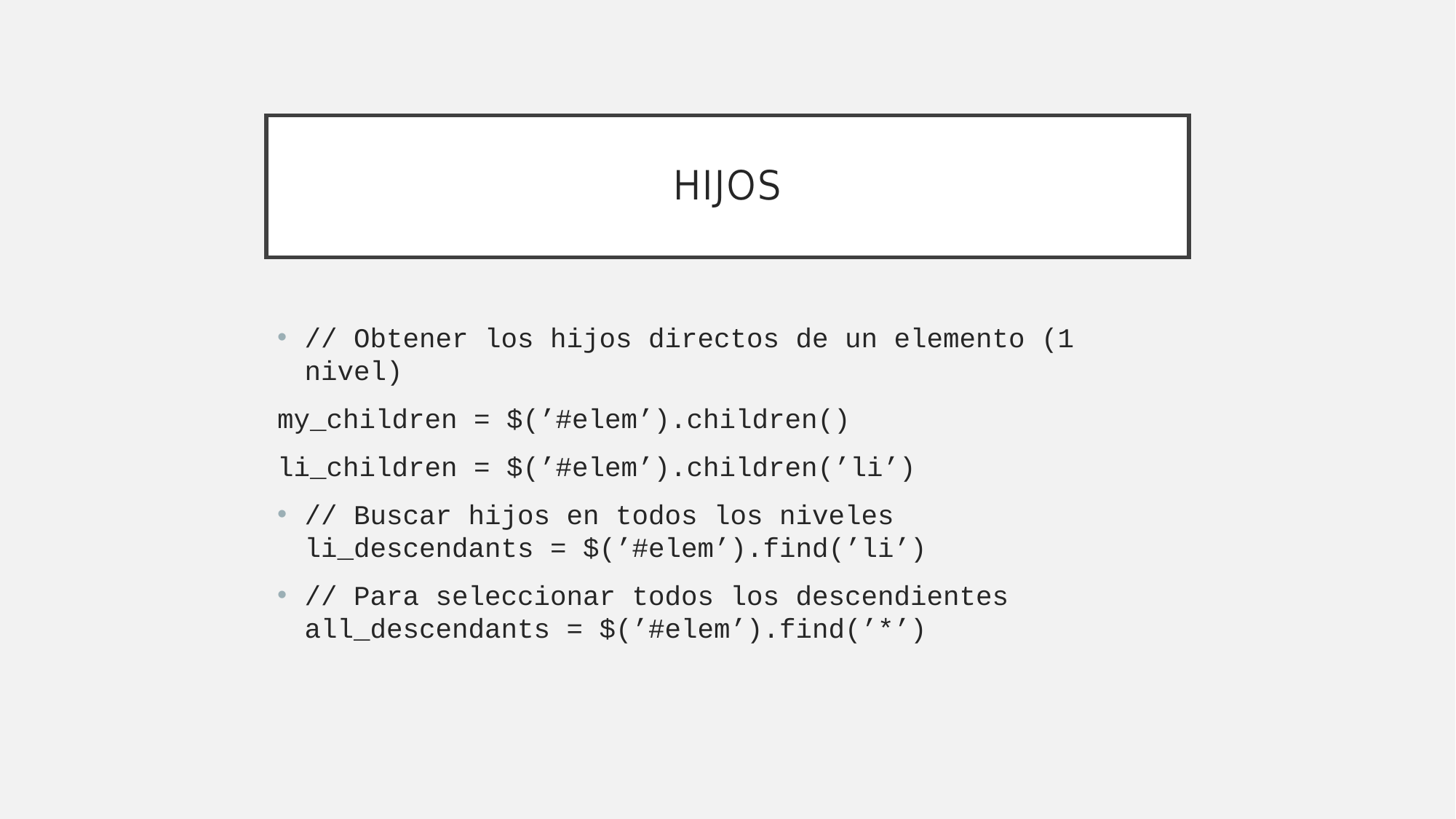

# Hijos
// Obtener los hijos directos de un elemento (1 nivel)
my_children = $(’#elem’).children()
li_children = $(’#elem’).children(’li’)
// Buscar hijos en todos los niveles
li_descendants = $(’#elem’).find(’li’)
// Para seleccionar todos los descendientes all_descendants = $(’#elem’).find(’*’)